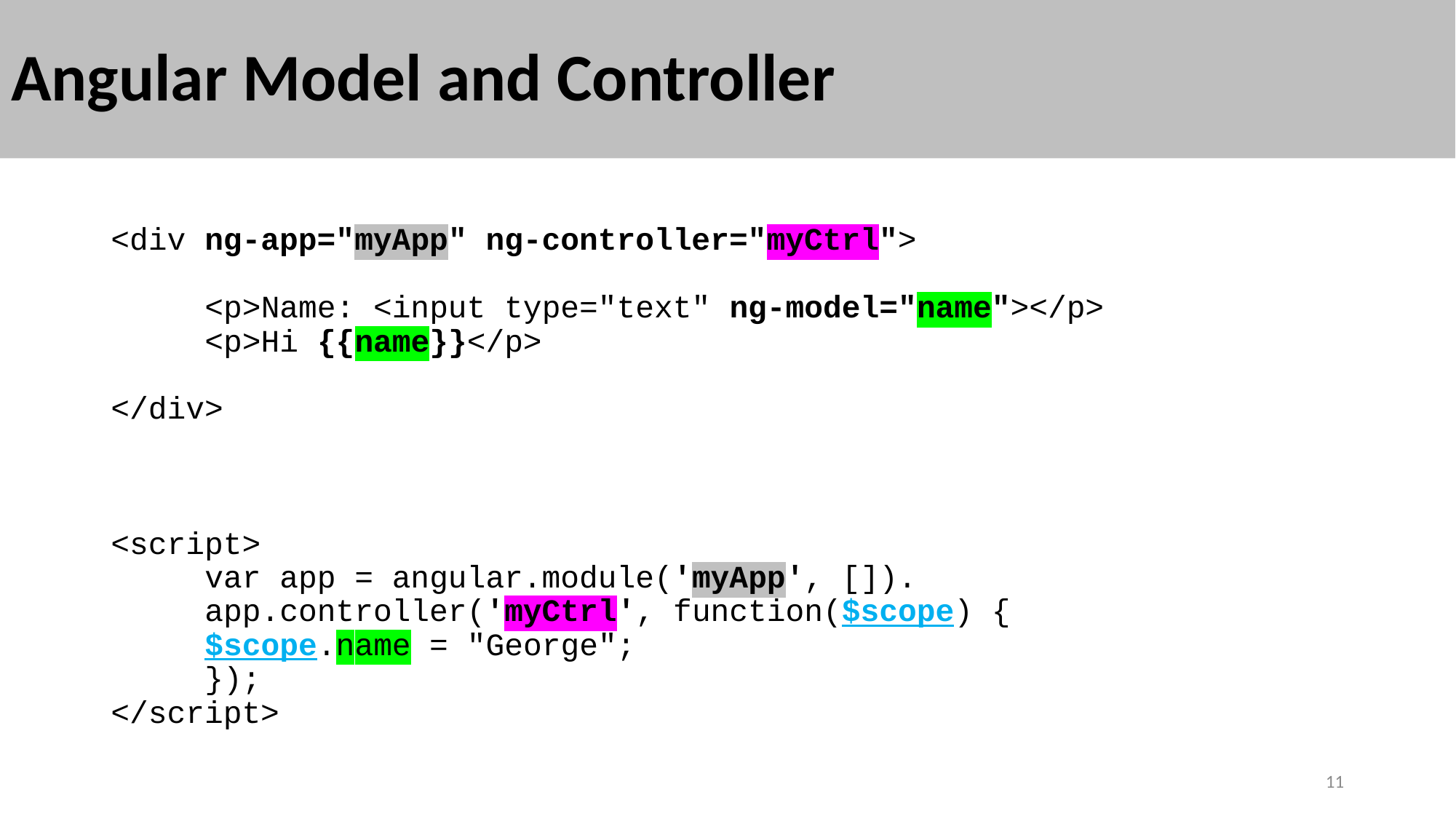

# Angular Model and Controller
<div ng-app="myApp" ng-controller="myCtrl">
	<p>Name: <input type="text" ng-model="name"></p>
	<p>Hi {{name}}</p>
</div>
<script>
	var app = angular.module('myApp', []).
	app.controller('myCtrl', function($scope) {
    		$scope.name = "George";
	});
</script>
11